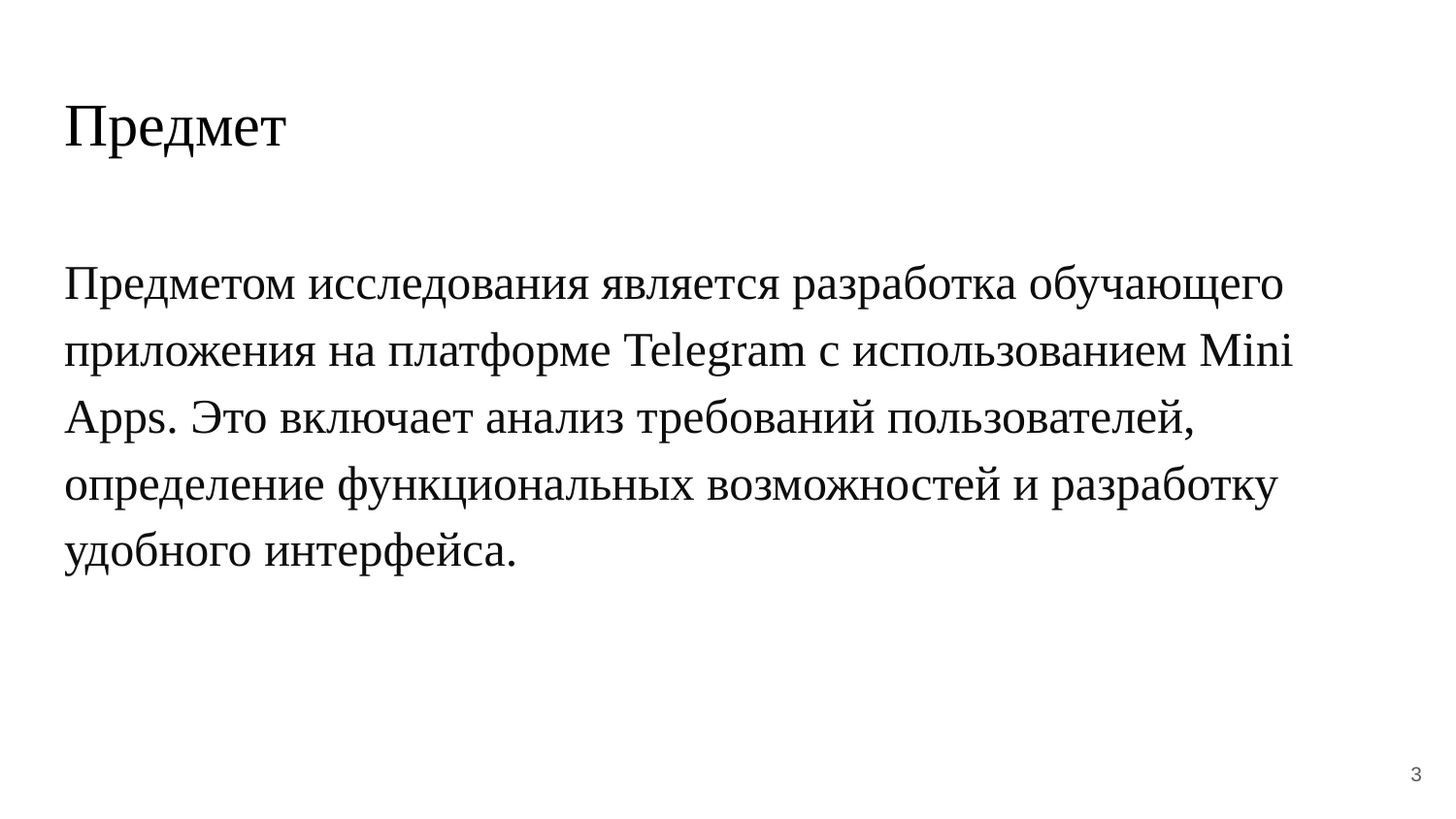

# Предмет
Предметом исследования является разработка обучающего приложения на платформе Telegram с использованием Mini Apps. Это включает анализ требований пользователей, определение функциональных возможностей и разработку удобного интерфейса.
3